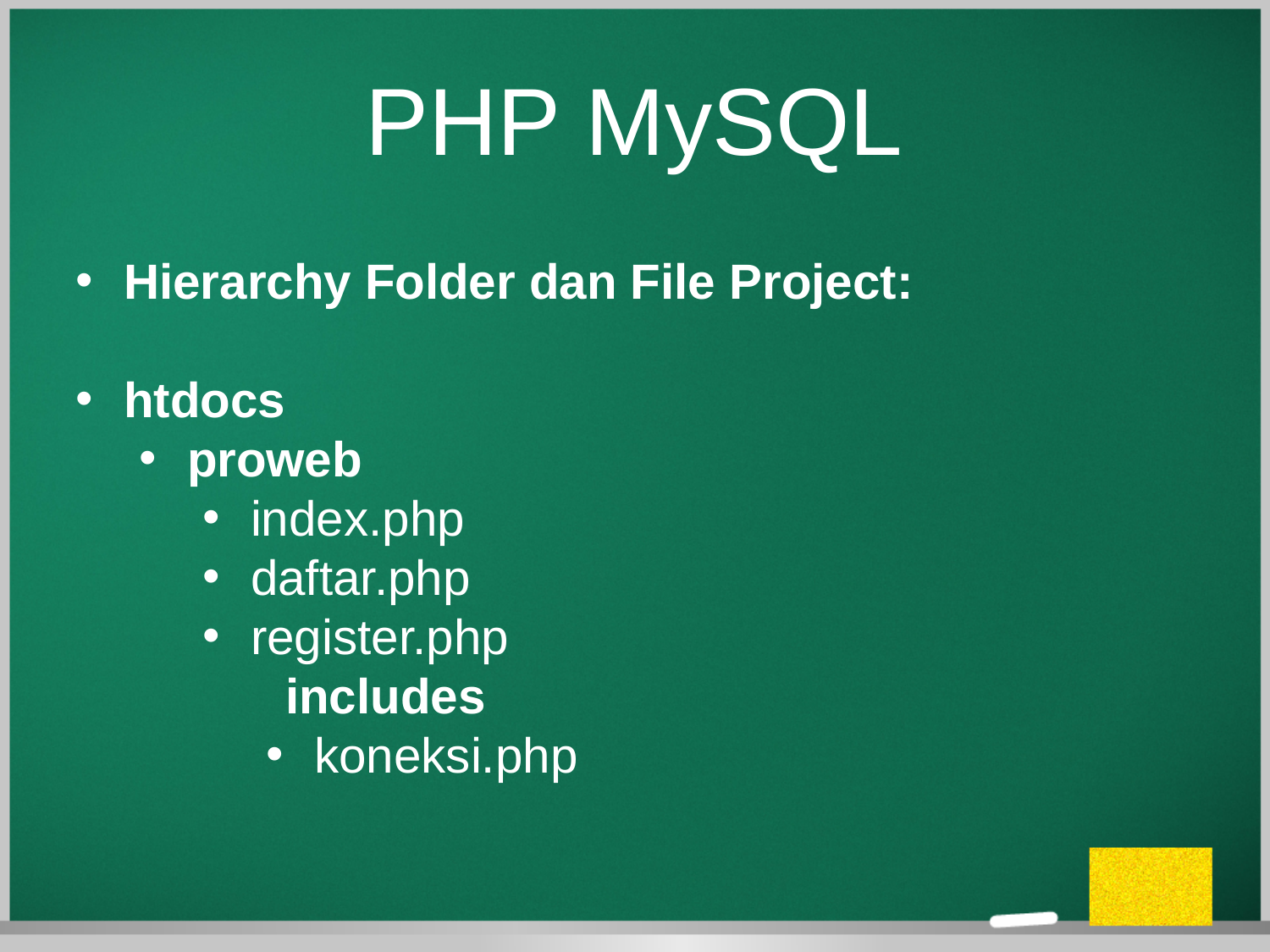

PHP MySQL

Hierarchy Folder dan File Project:

htdocs
proweb
index.php
daftar.php
register.php
      includes
koneksi.php